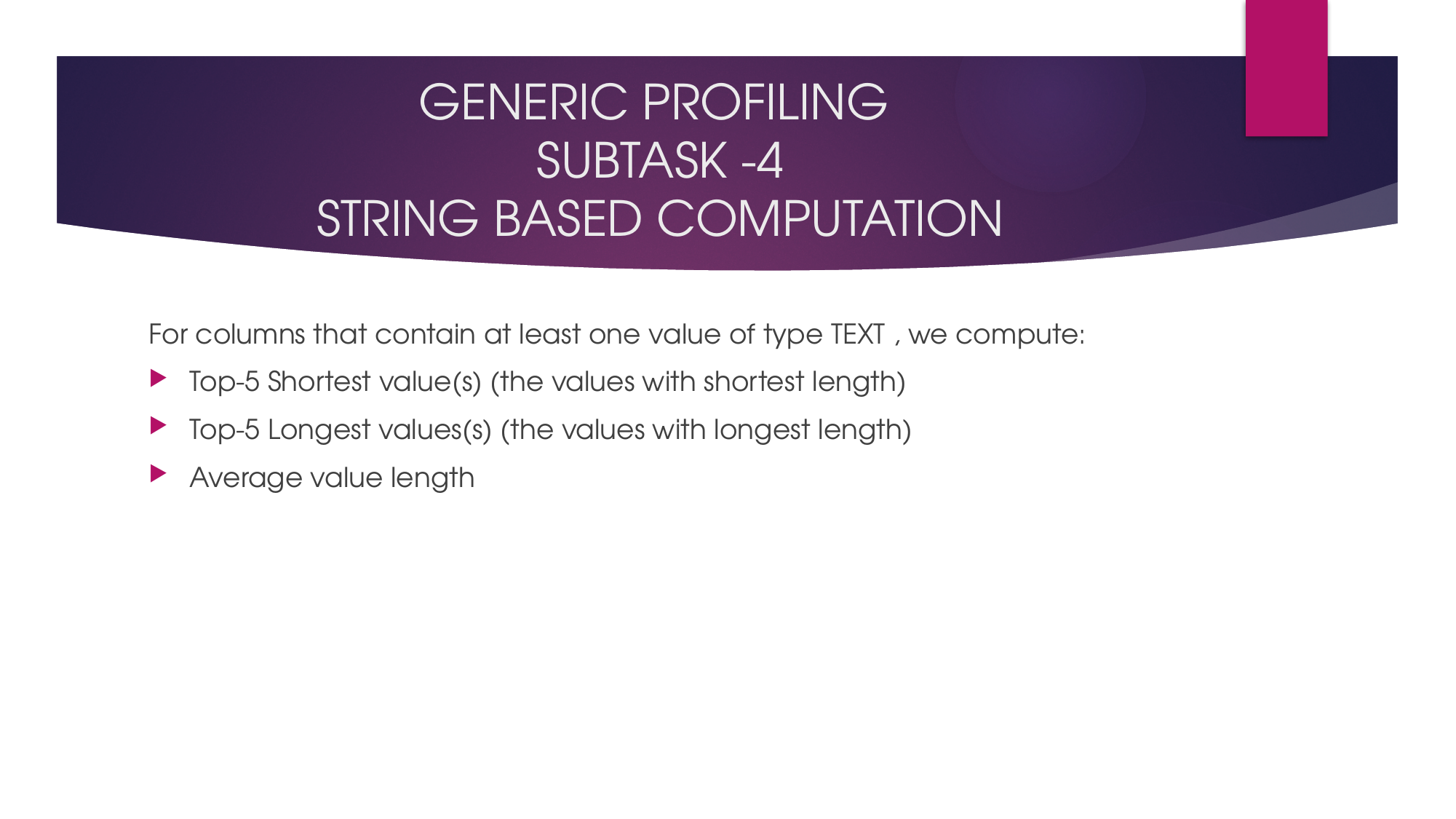

# GENERIC PROFILING SUBTASK -4 STRING BASED COMPUTATION
For columns that contain at least one value of type TEXT , we compute:
Top-5 Shortest value(s) (the values with shortest length)
Top-5 Longest values(s) (the values with longest length)
Average value length